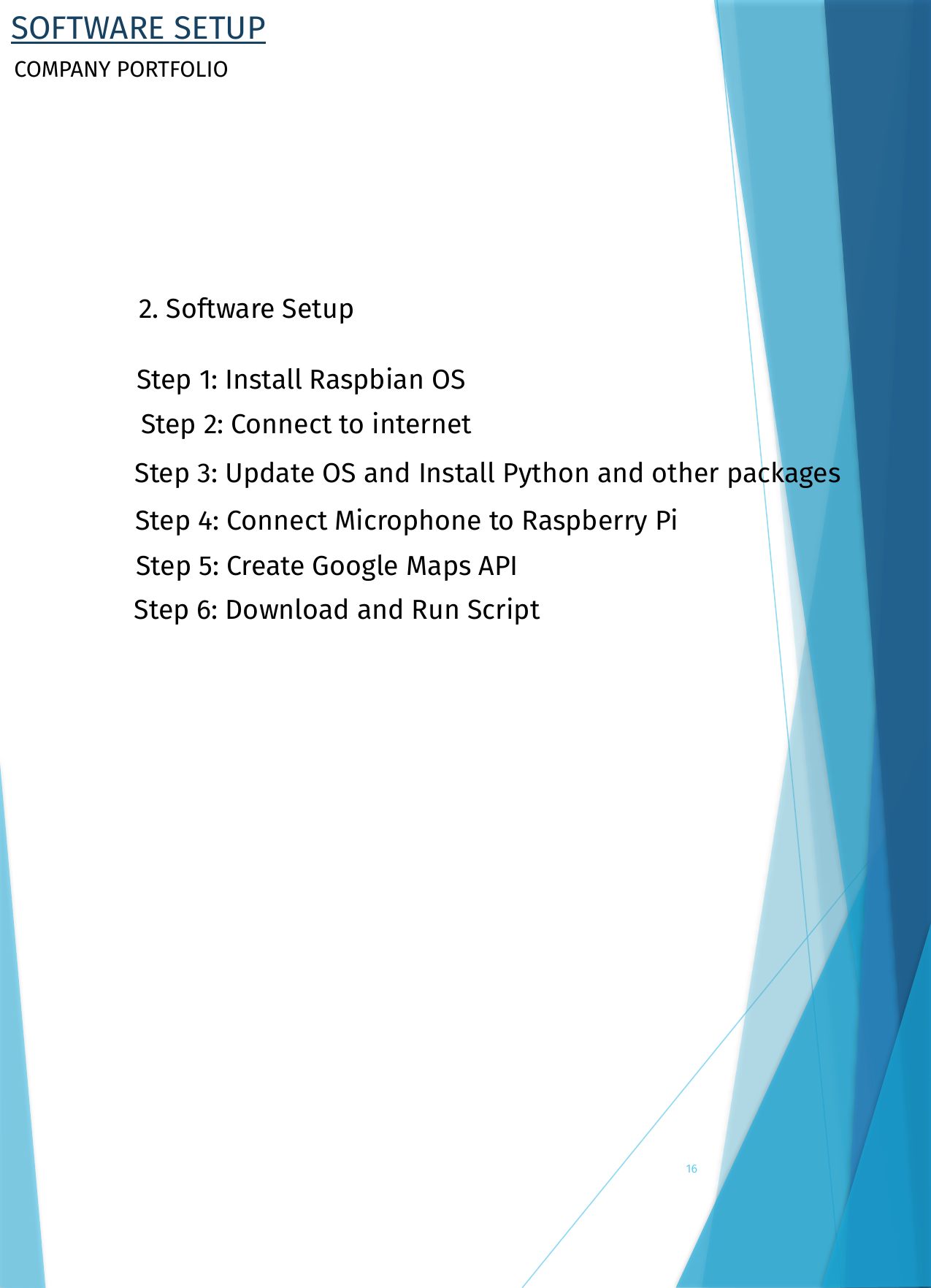

# SOFTWARE SETUP
COMPANY PORTFOLIO
2. Software Setup
Step 1: Install Raspbian OS
Step 2: Connect to internet
Step 3: Update OS and Install Python and other packages
Step 4: Connect Microphone to Raspberry Pi
Step 5: Create Google Maps API
Step 6: Download and Run Script
16